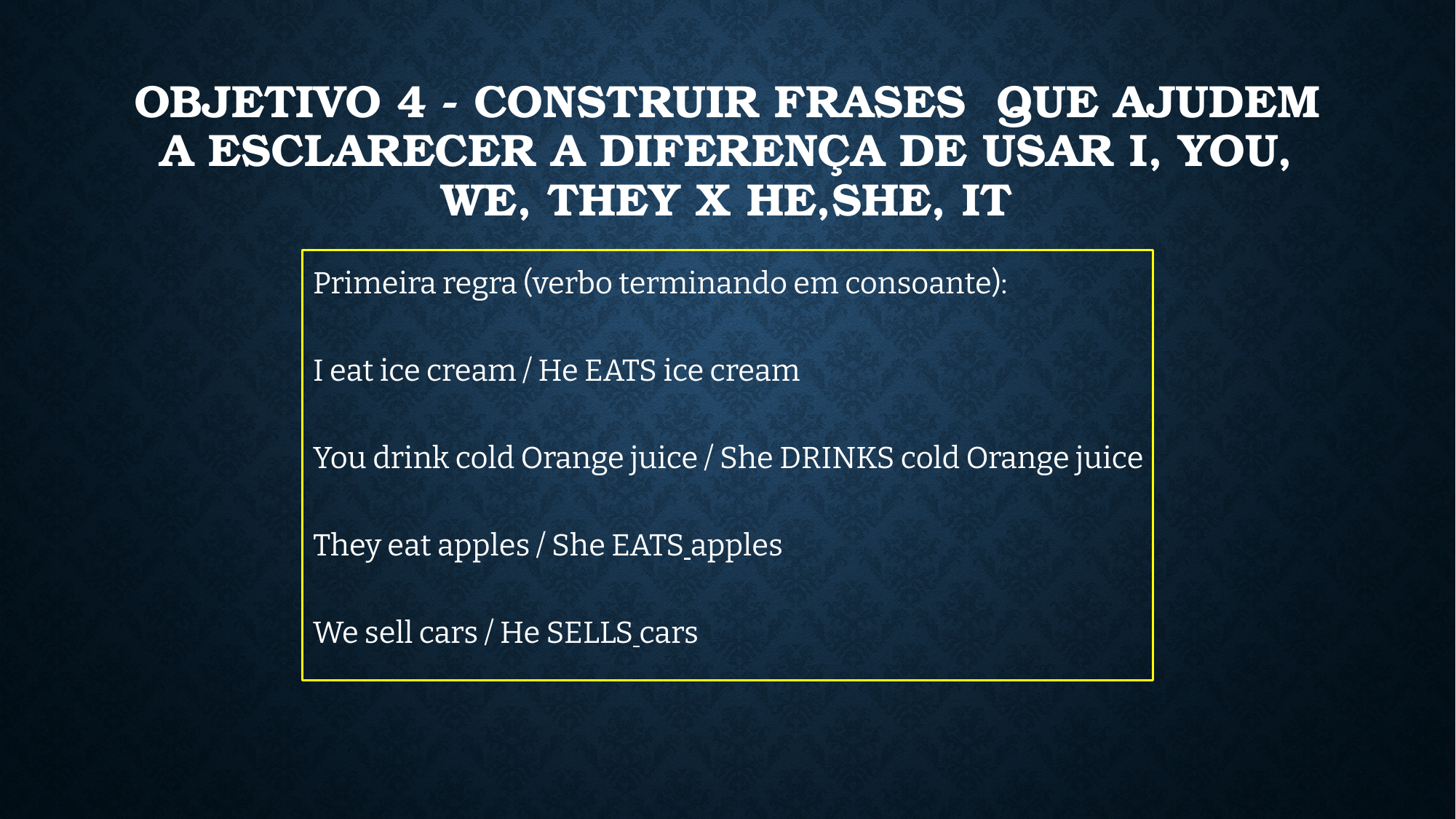

# Objetivo 4 - Construir frases  que ajudem a esclarecer a diferença de usar I, YOU, WE, THEY x HE,SHE, IT
Primeira regra (verbo terminando em consoante):
I eat ice cream / He EATS ice cream
You drink cold Orange juice / She DRINKS cold Orange juice
They eat apples / She EATS apples
We sell cars / He SELLS cars